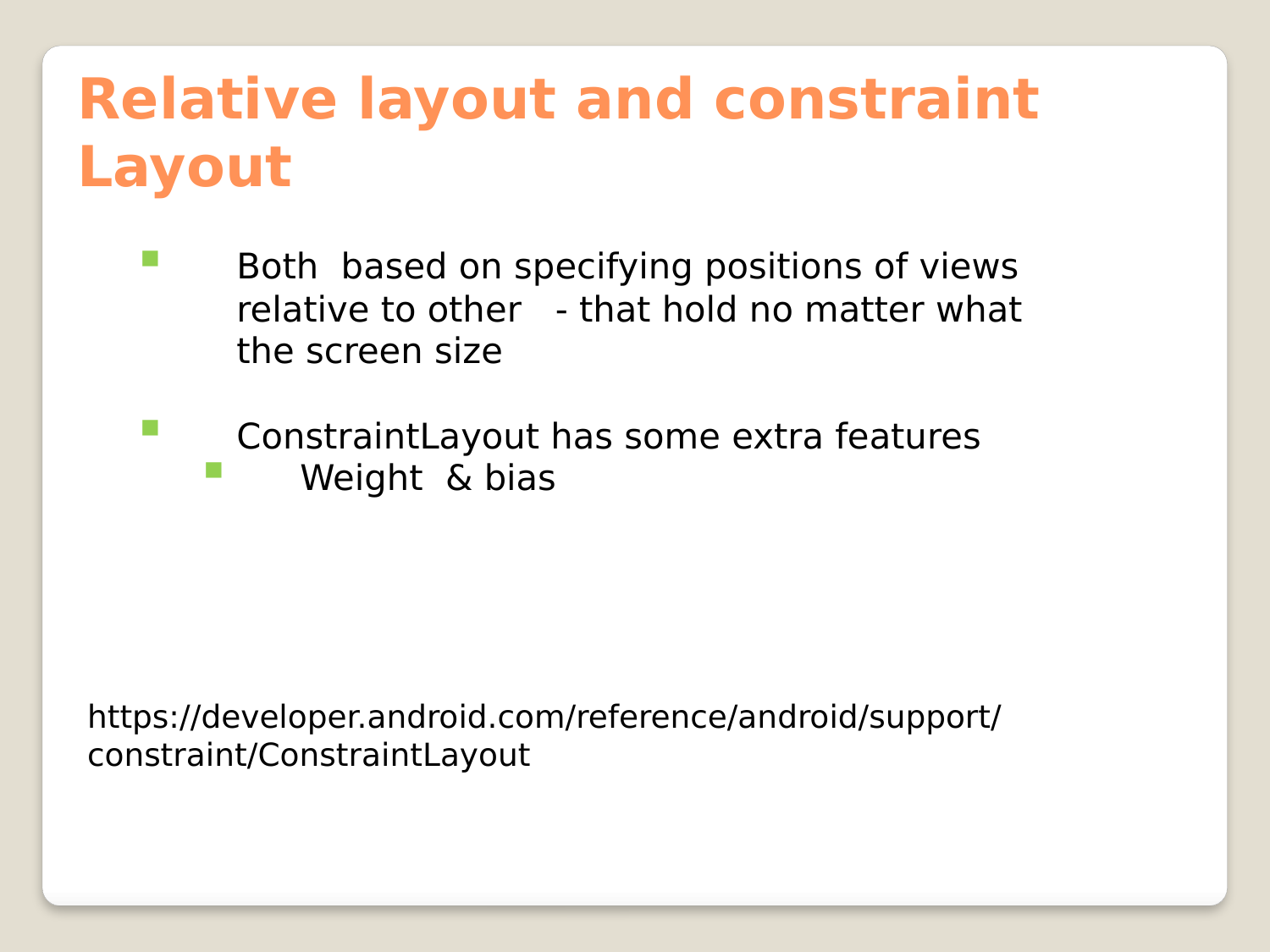

Relative layout and constraint
Layout
Both  based on specifying positions of views relative to other   - that hold no matter what the screen size

ConstraintLayout has some extra features
Weight  & bias
https://developer.android.com/reference/android/support/constraint/ConstraintLayout